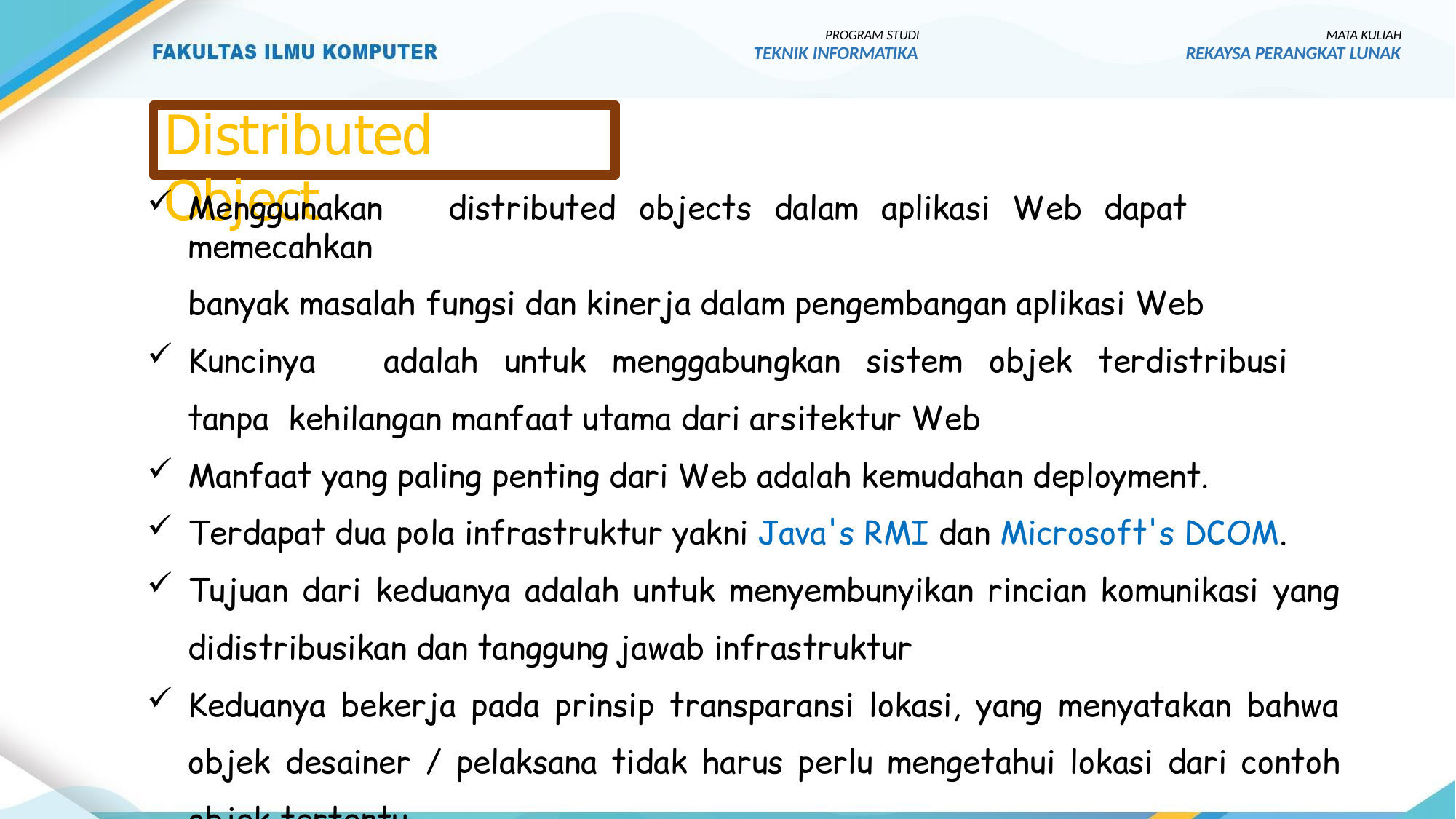

PROGRAM STUDI
TEKNIK INFORMATIKA
MATA KULIAH
REKAYSA PERANGKAT LUNAK
Distributed Object

Menggunakan	distributed	objects	dalam	aplikasi	Web	dapat	memecahkan
banyak masalah fungsi dan kinerja dalam pengembangan aplikasi Web
Kuncinya	adalah	untuk	menggabungkan	sistem	objek	terdistribusi	tanpa  kehilangan manfaat utama dari arsitektur Web
Manfaat yang paling penting dari Web adalah kemudahan deployment.
Terdapat dua pola infrastruktur yakni Java's RMI dan Microsoft's DCOM.
Tujuan dari keduanya adalah untuk menyembunyikan rincian komunikasi yang  didistribusikan dan tanggung jawab infrastruktur
Keduanya bekerja pada prinsip transparansi lokasi, yang menyatakan bahwa  objek desainer / pelaksana tidak harus perlu mengetahui lokasi dari contoh  objek tertentu